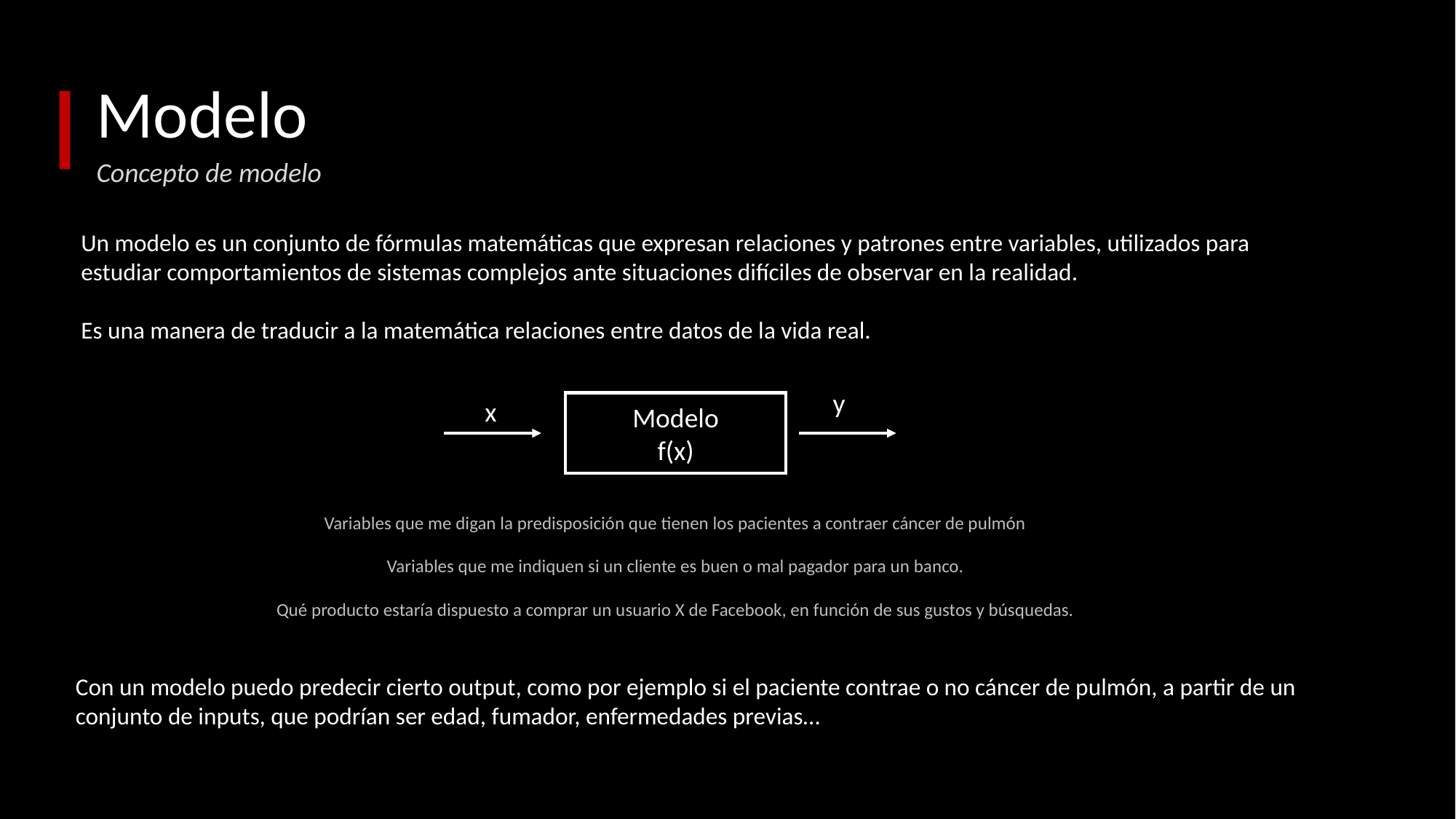

# Modelo

Concepto de modelo
Un modelo es un conjunto de fórmulas matemáticas que expresan relaciones y patrones entre variables, utilizados para estudiar comportamientos de sistemas complejos ante situaciones difíciles de observar en la realidad.

Es una manera de traducir a la matemática relaciones entre datos de la vida real.
y
x
Modelo
f(x)
Variables que me digan la predisposición que tienen los pacientes a contraer cáncer de pulmón

Variables que me indiquen si un cliente es buen o mal pagador para un banco.

Qué producto estaría dispuesto a comprar un usuario X de Facebook, en función de sus gustos y búsquedas.
Con un modelo puedo predecir cierto output, como por ejemplo si el paciente contrae o no cáncer de pulmón, a partir de un conjunto de inputs, que podrían ser edad, fumador, enfermedades previas…